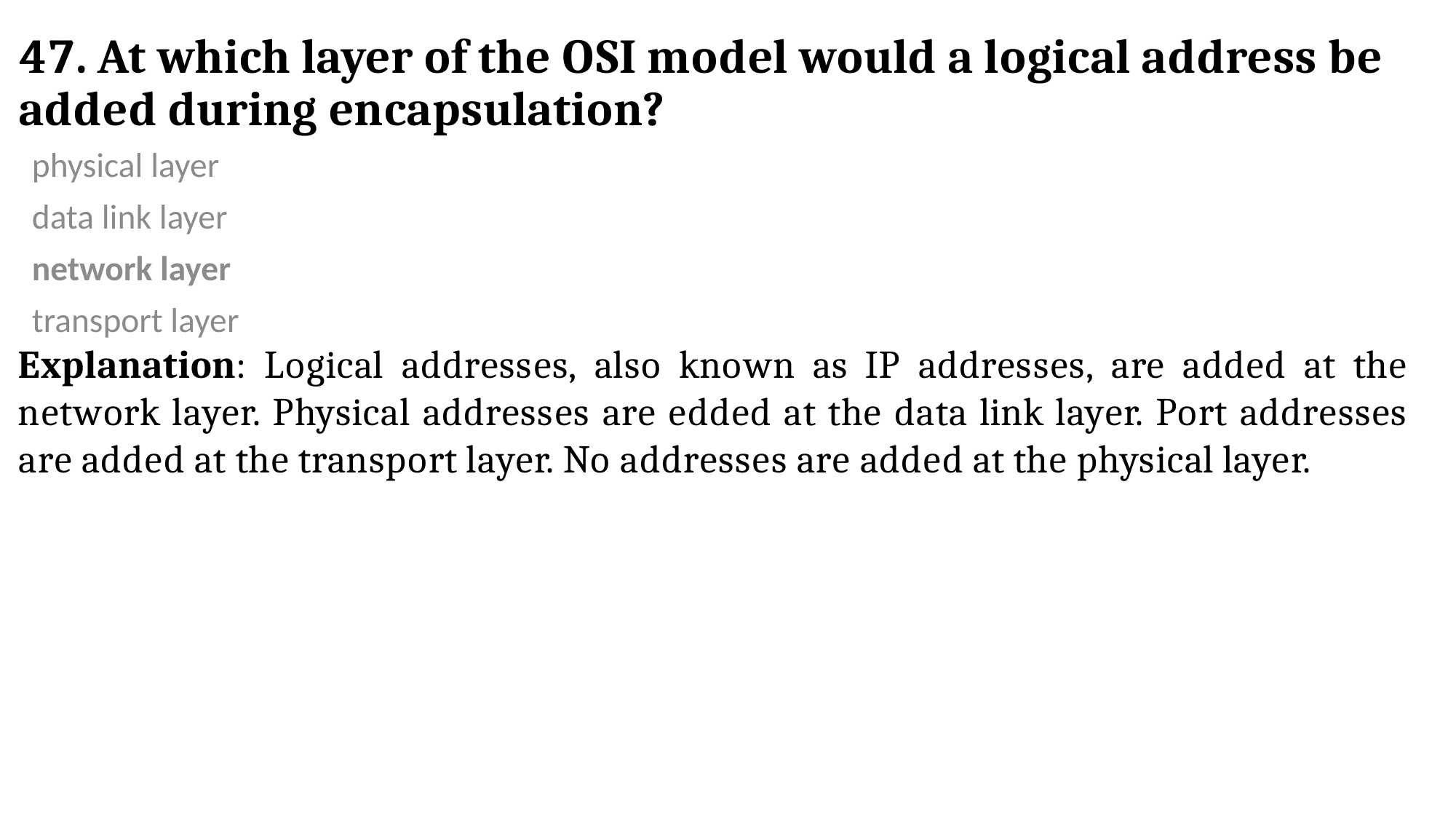

# 47. At which layer of the OSI model would a logical address be added during encapsulation?
physical layer
data link layer
network layer
transport layer
Explanation: Logical addresses, also known as IP addresses, are added at the network layer. Physical addresses are edded at the data link layer. Port addresses are added at the transport layer. No addresses are added at the physical layer.